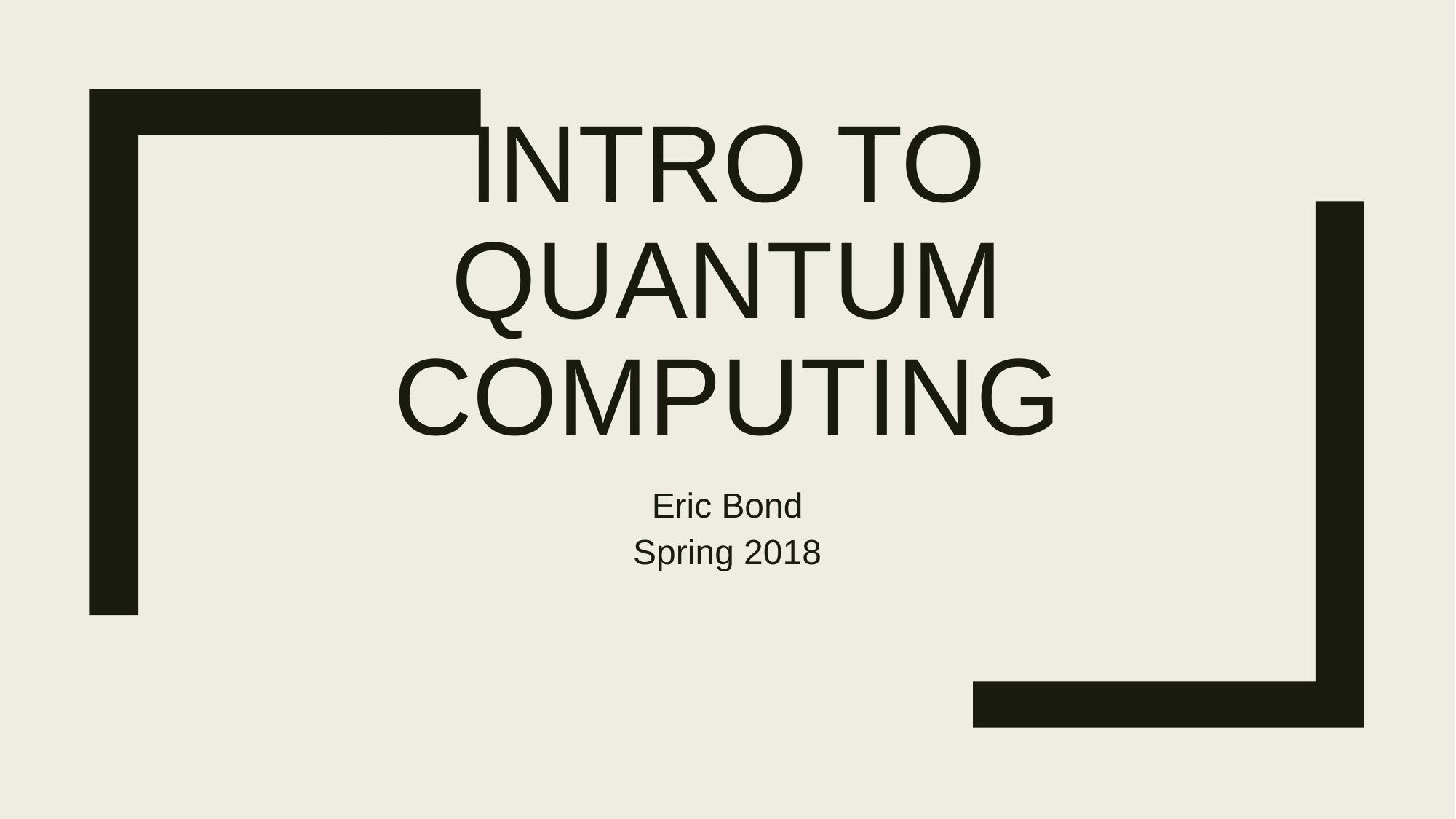

# Intro to Quantum Computing
Eric Bond
Spring 2018